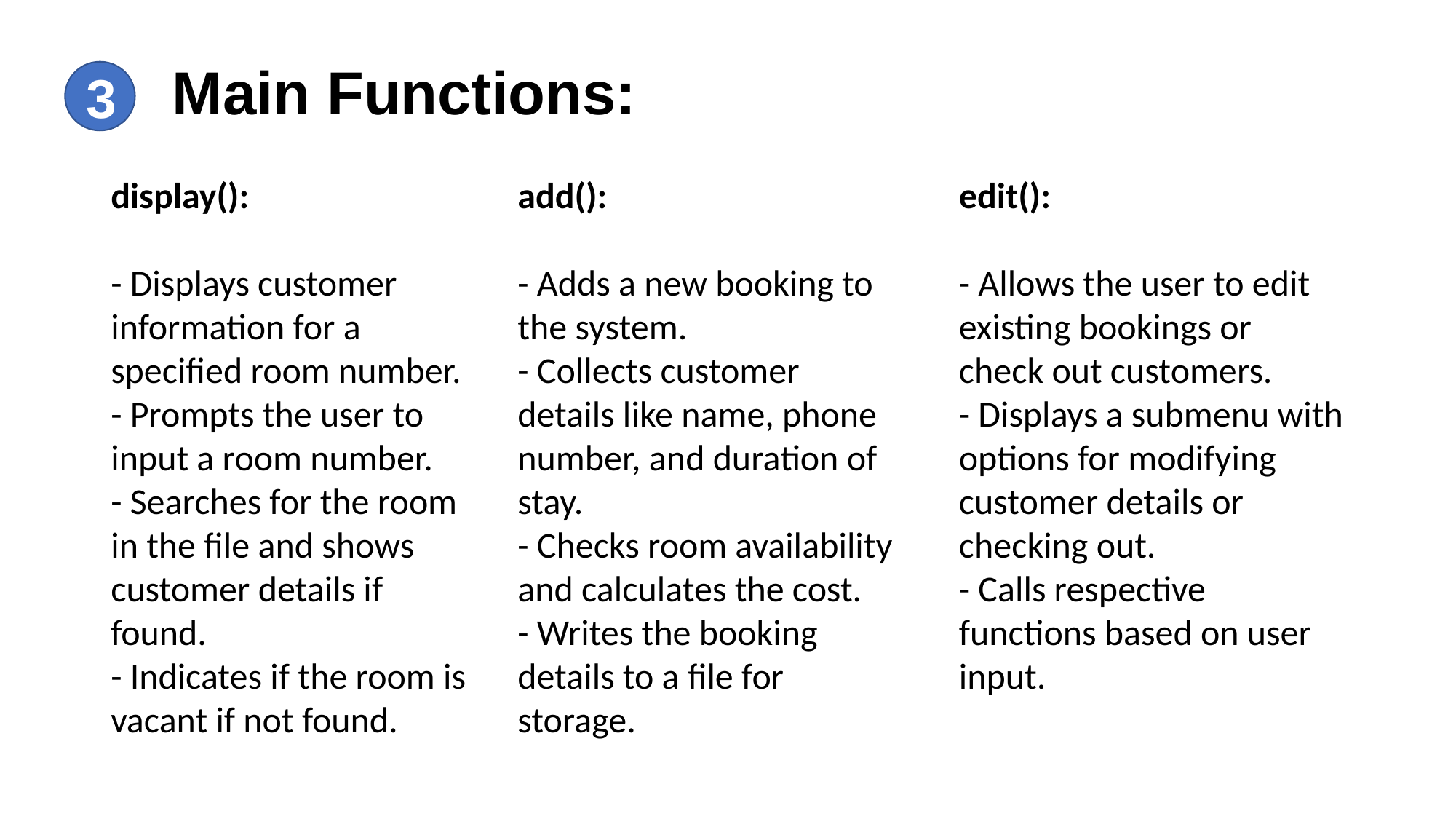

# Main Functions:
3
display():

- Displays customer information for a specified room number.
- Prompts the user to input a room number.
- Searches for the room in the file and shows customer details if found.
- Indicates if the room is vacant if not found.
add():

- Adds a new booking to the system.
- Collects customer details like name, phone number, and duration of stay.
- Checks room availability and calculates the cost.
- Writes the booking details to a file for storage.
edit():

- Allows the user to edit existing bookings or check out customers.
- Displays a submenu with options for modifying customer details or checking out.
- Calls respective functions based on user input.